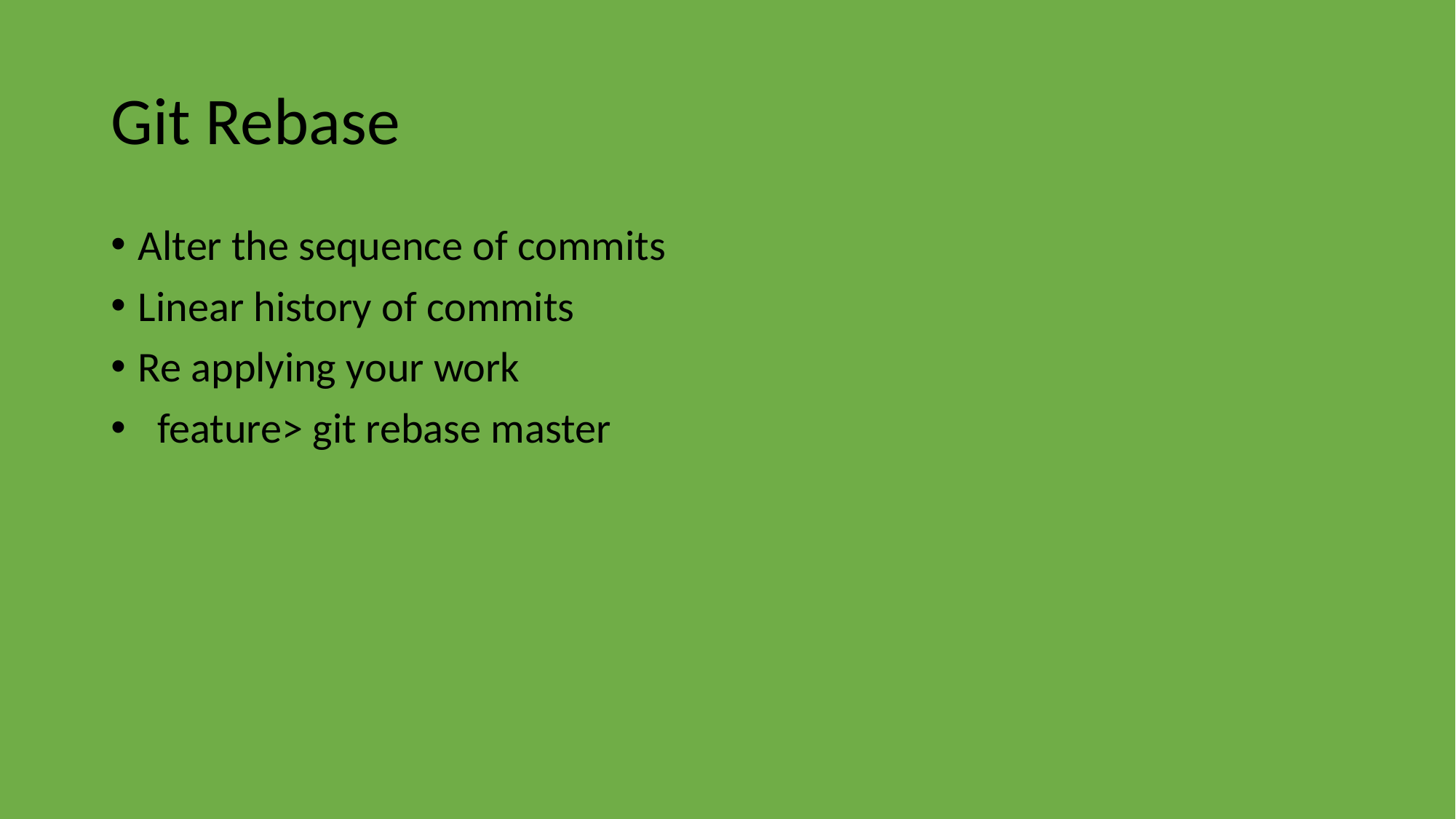

# Git Rebase
Alter the sequence of commits
Linear history of commits
Re applying your work
  feature> git rebase master